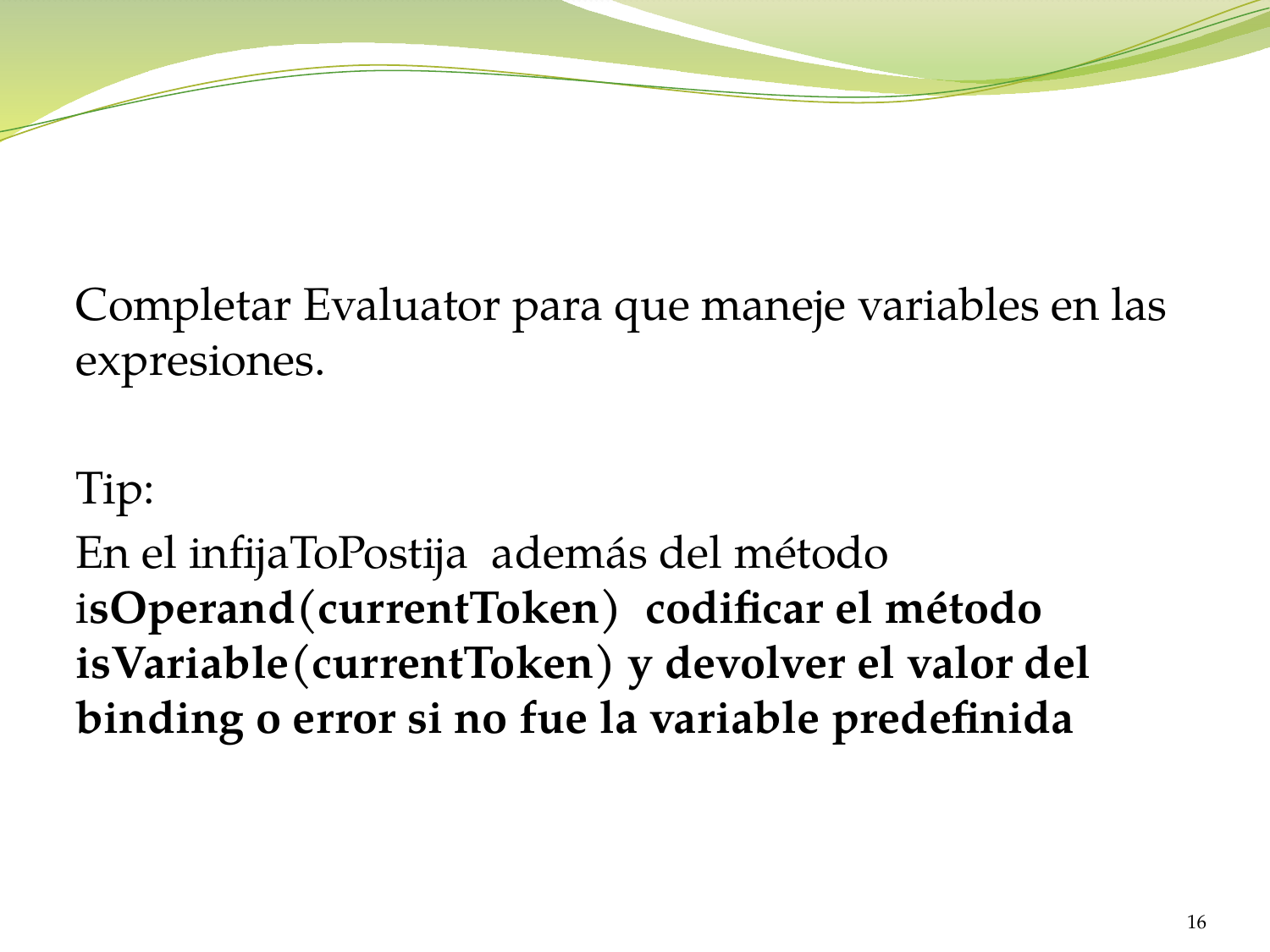

#
Completar Evaluator para que maneje variables en las expresiones.

Tip:
En el infijaToPostija  además del método isOperand(currentToken)  codificar el método isVariable(currentToken) y devolver el valor del binding o error si no fue la variable predefinida
16